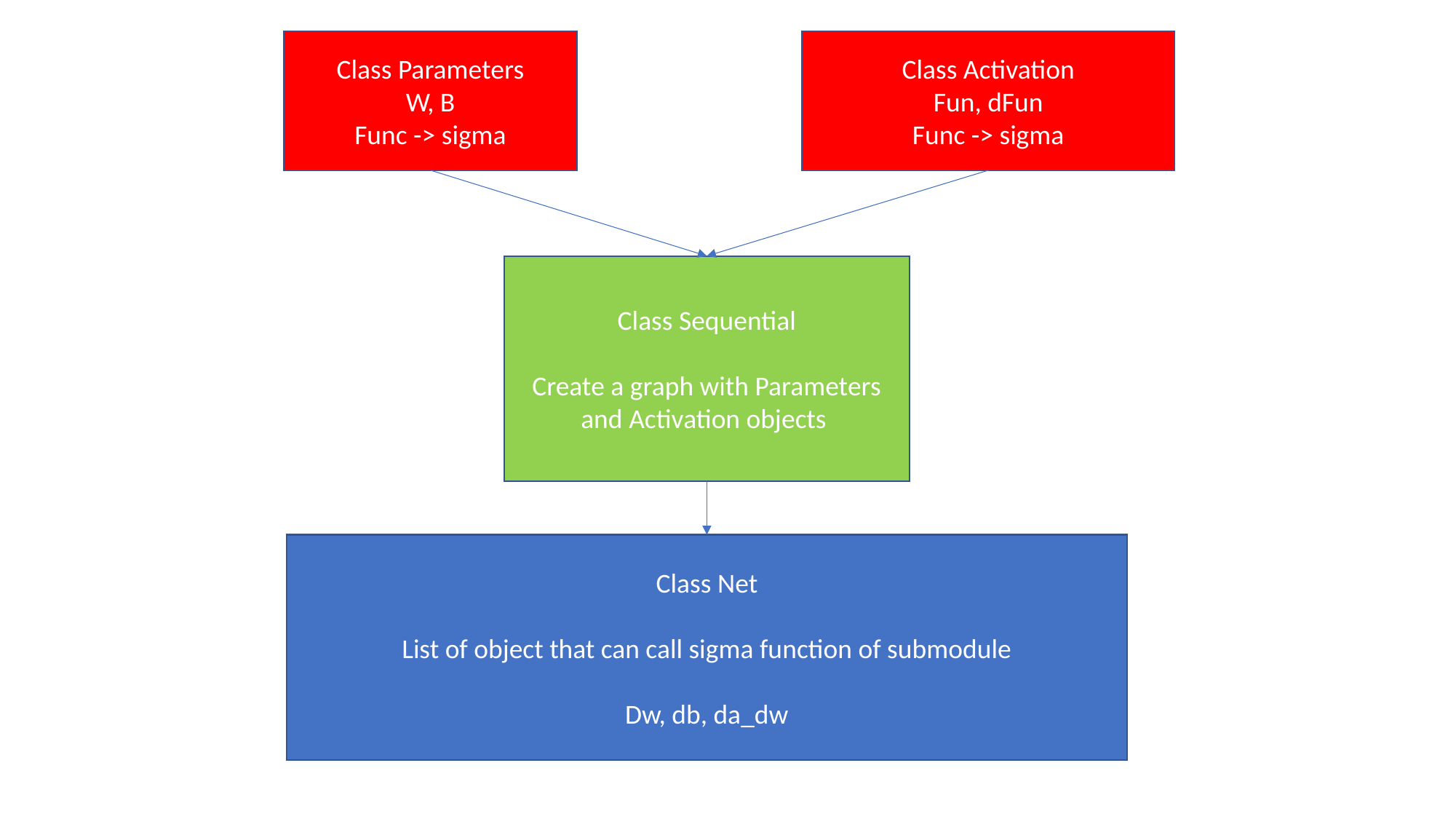

Class Parameters
W, B
Func -> sigma
Class Activation
Fun, dFun
Func -> sigma
Class Sequential

Create a graph with Parameters and Activation objects
Class Net

List of object that can call sigma function of submodule

Dw, db, da_dw